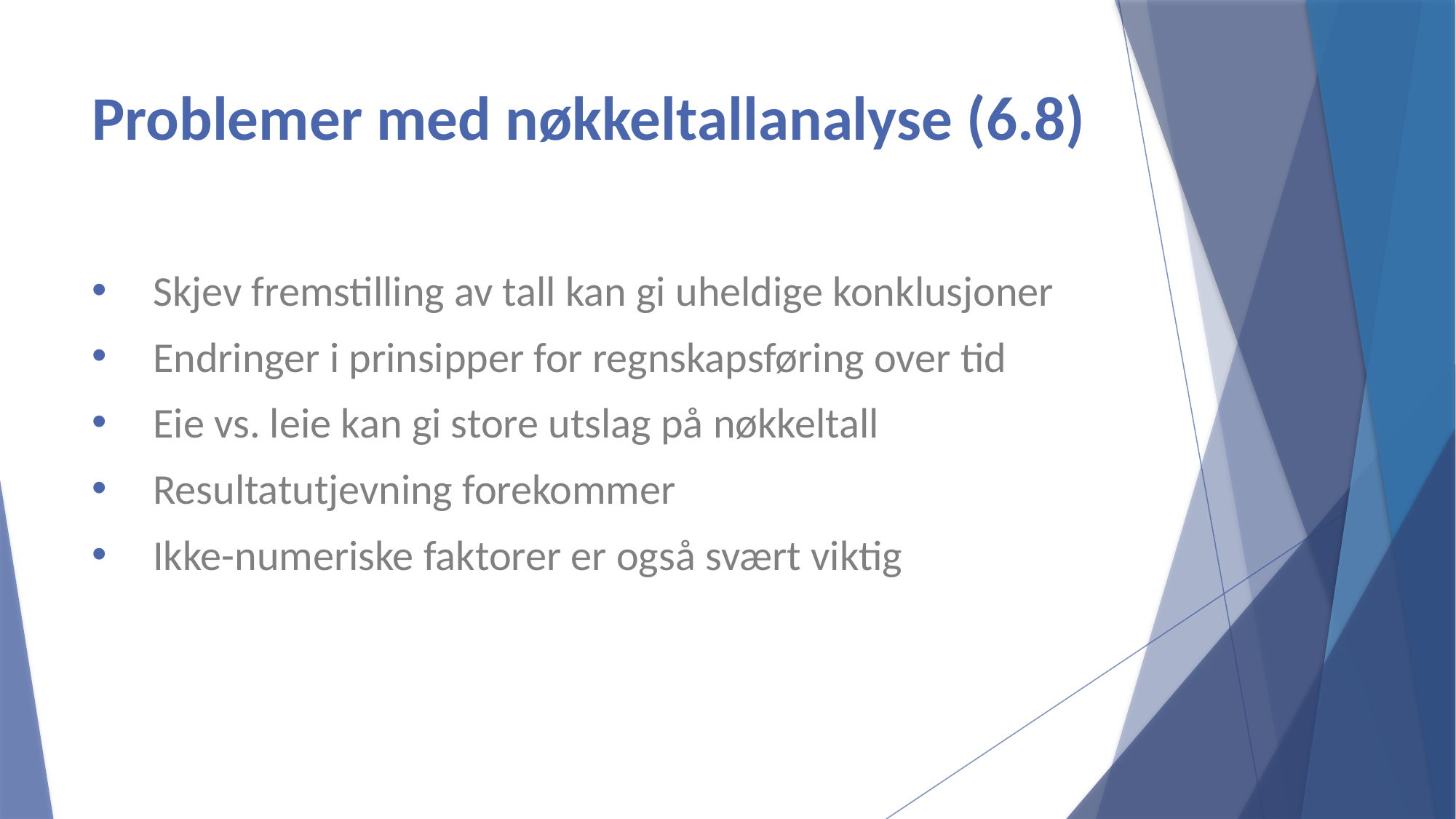

# Problemer med nøkkeltallanalyse (6.8)
Skjev fremstilling av tall kan gi uheldige konklusjoner
Endringer i prinsipper for regnskapsføring over tid
Eie vs. leie kan gi store utslag på nøkkeltall
Resultatutjevning forekommer
Ikke-numeriske faktorer er også svært viktig